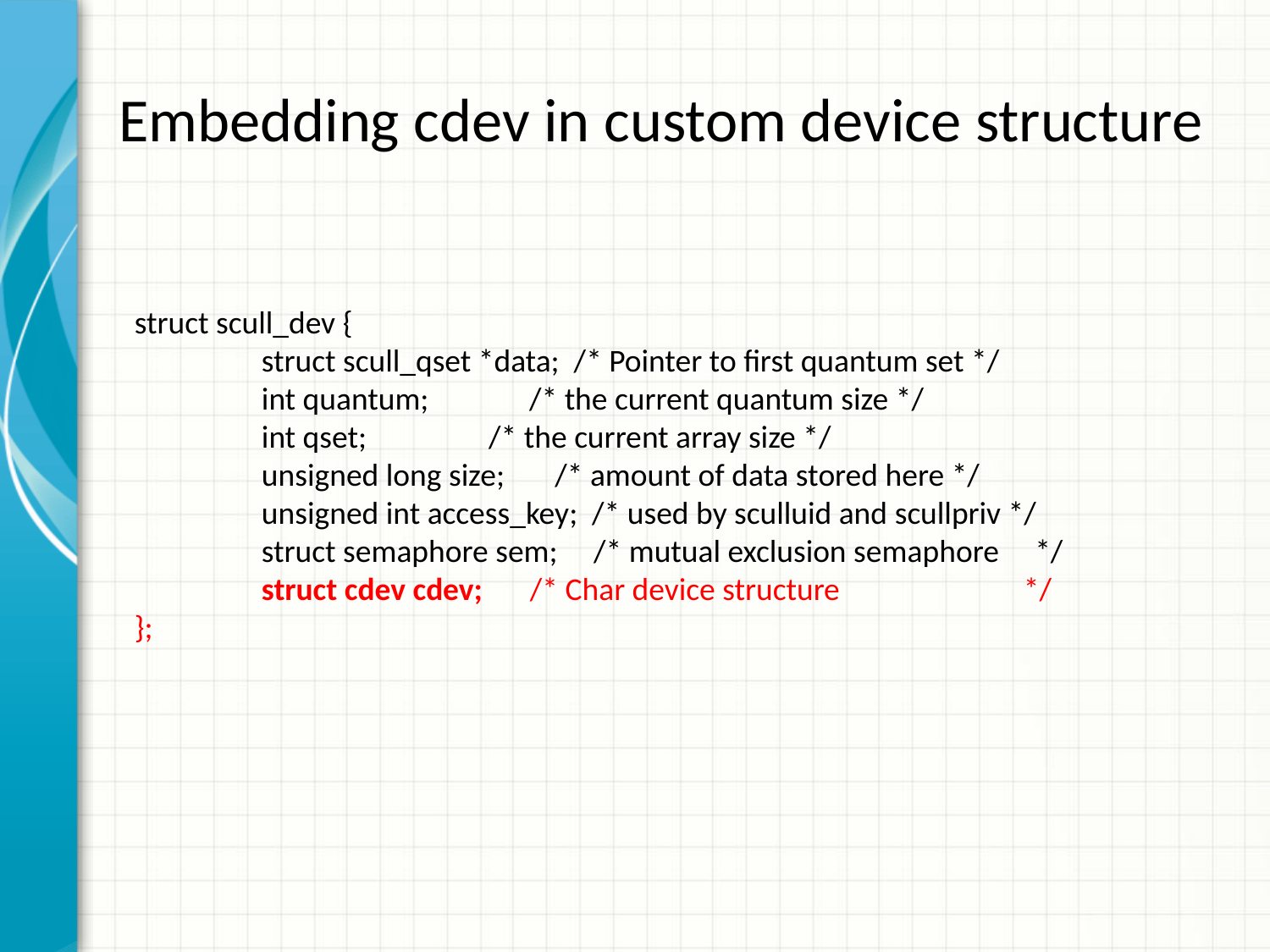

# Embedding cdev in custom device structure
struct scull_dev {
	struct scull_qset *data;  /* Pointer to first quantum set */
	int quantum;              /* the current quantum size */
	int qset;                 /* the current array size */
	unsigned long size;       /* amount of data stored here */
	unsigned int access_key;  /* used by sculluid and scullpriv */
	struct semaphore sem;     /* mutual exclusion semaphore     */
	struct cdev cdev;	  /* Char device structure		*/
};